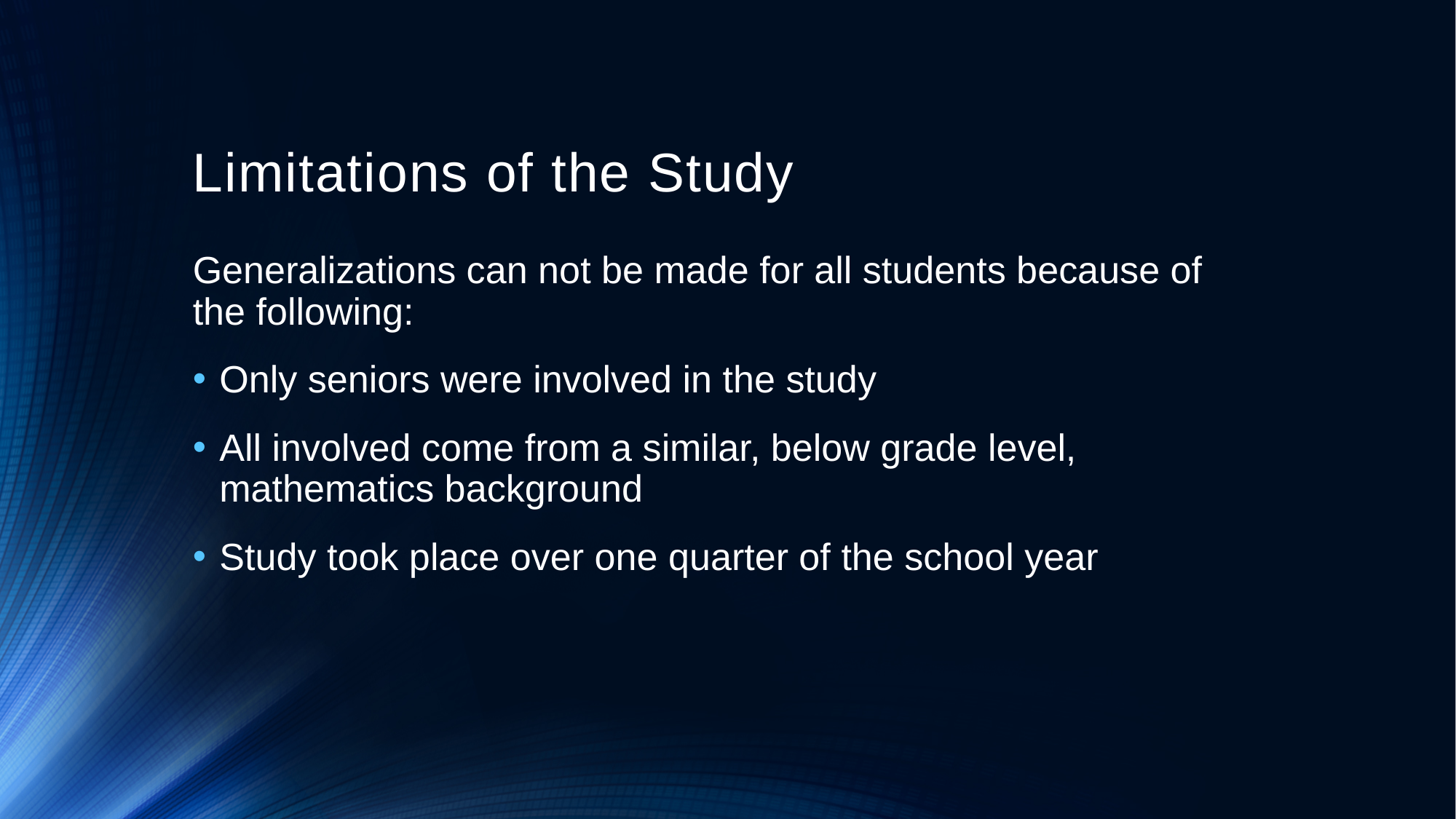

# Limitations of the Study
Generalizations can not be made for all students because of the following:
Only seniors were involved in the study
All involved come from a similar, below grade level, mathematics background
Study took place over one quarter of the school year